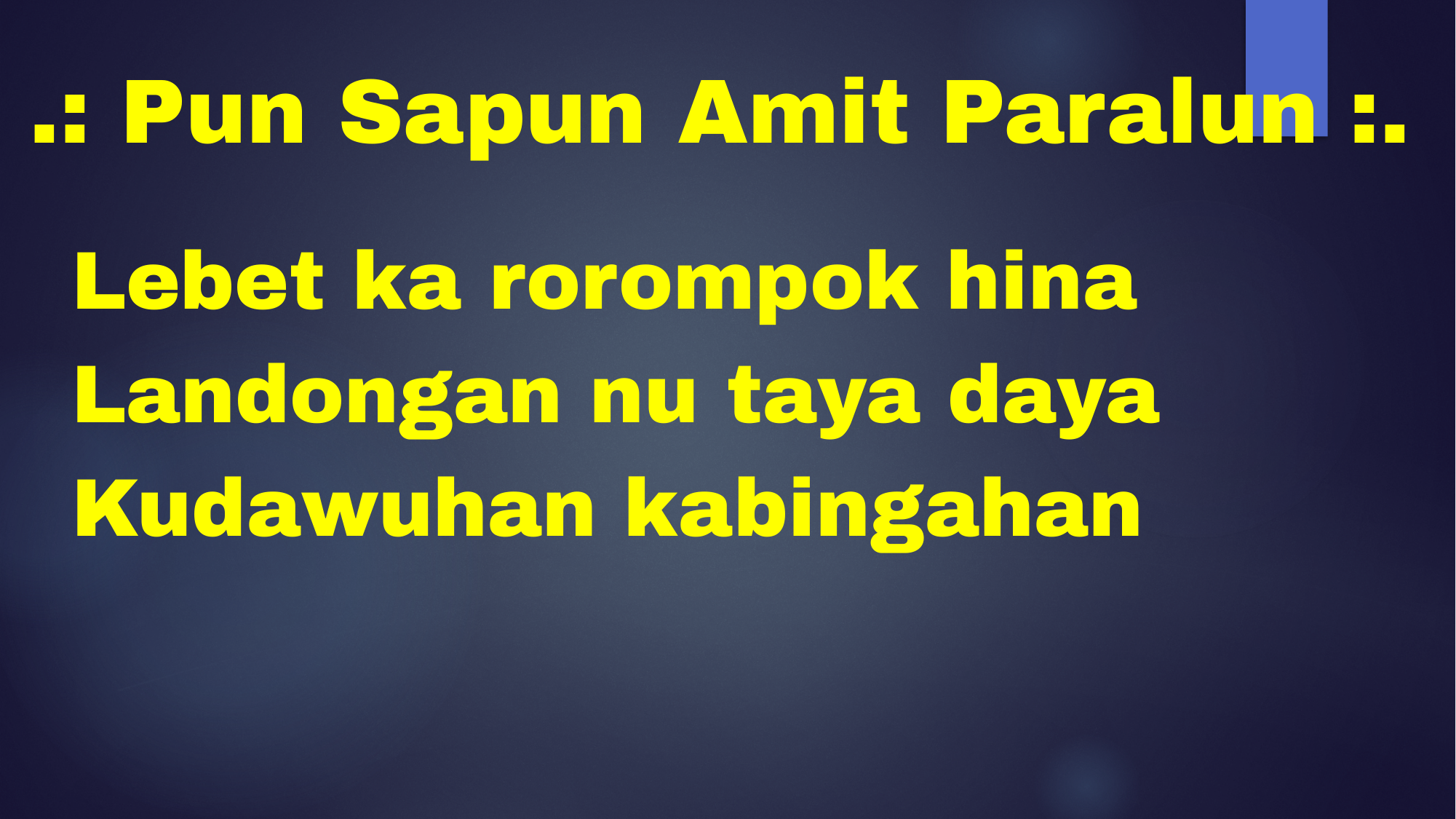

.: Pun Sapun Amit Paralun :.
Lebet ka rorompok hina
Landongan nu taya daya
Kudawuhan kabingahan